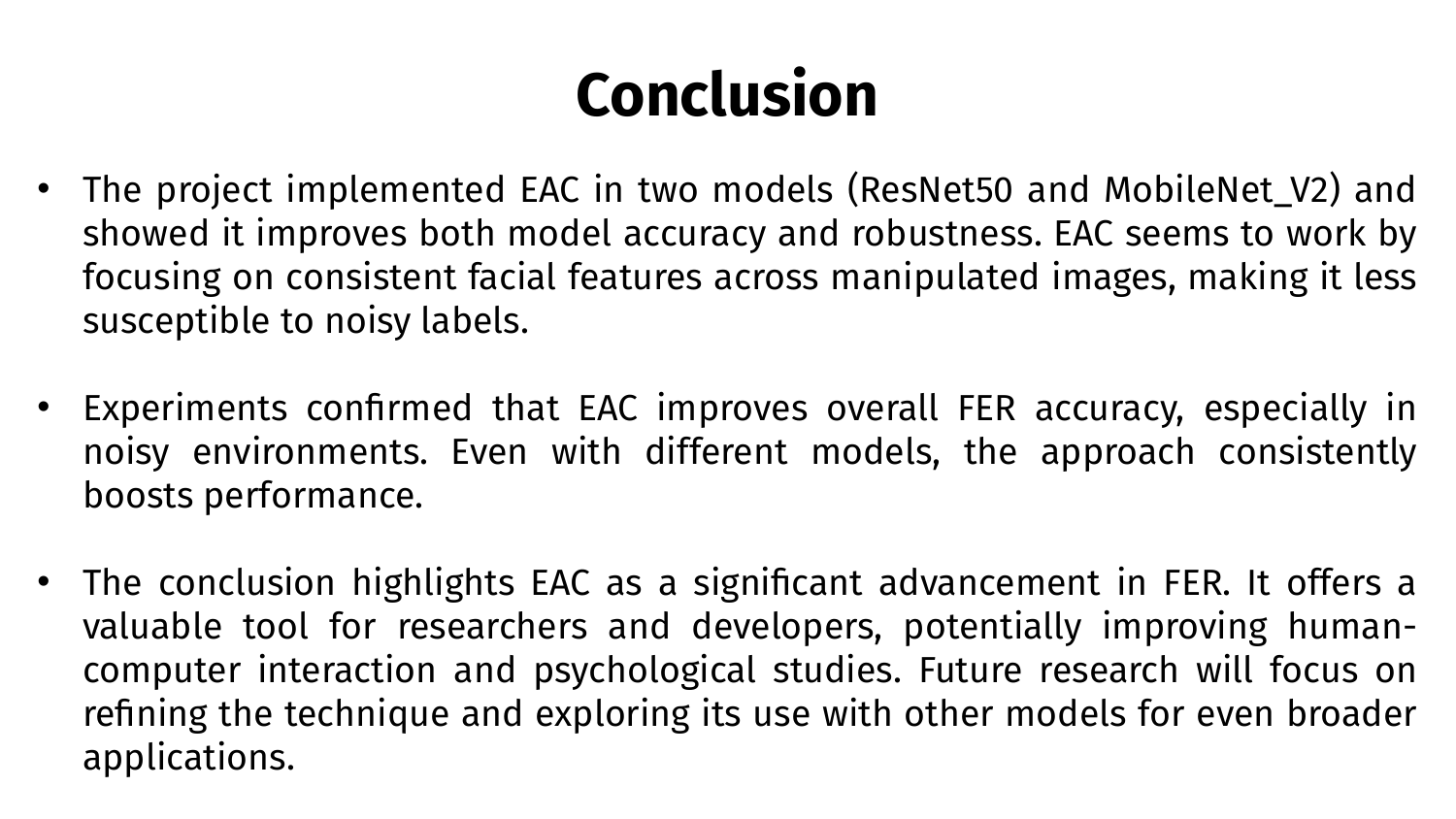

Conclusion
The project implemented EAC in two models (ResNet50 and MobileNet_V2) and showed it improves both model accuracy and robustness. EAC seems to work by focusing on consistent facial features across manipulated images, making it less susceptible to noisy labels.

Experiments confirmed that EAC improves overall FER accuracy, especially in noisy environments. Even with different models, the approach consistently boosts performance.

The conclusion highlights EAC as a significant advancement in FER. It offers a valuable tool for researchers and developers, potentially improving human-computer interaction and psychological studies. Future research will focus on refining the technique and exploring its use with other models for even broader applications.